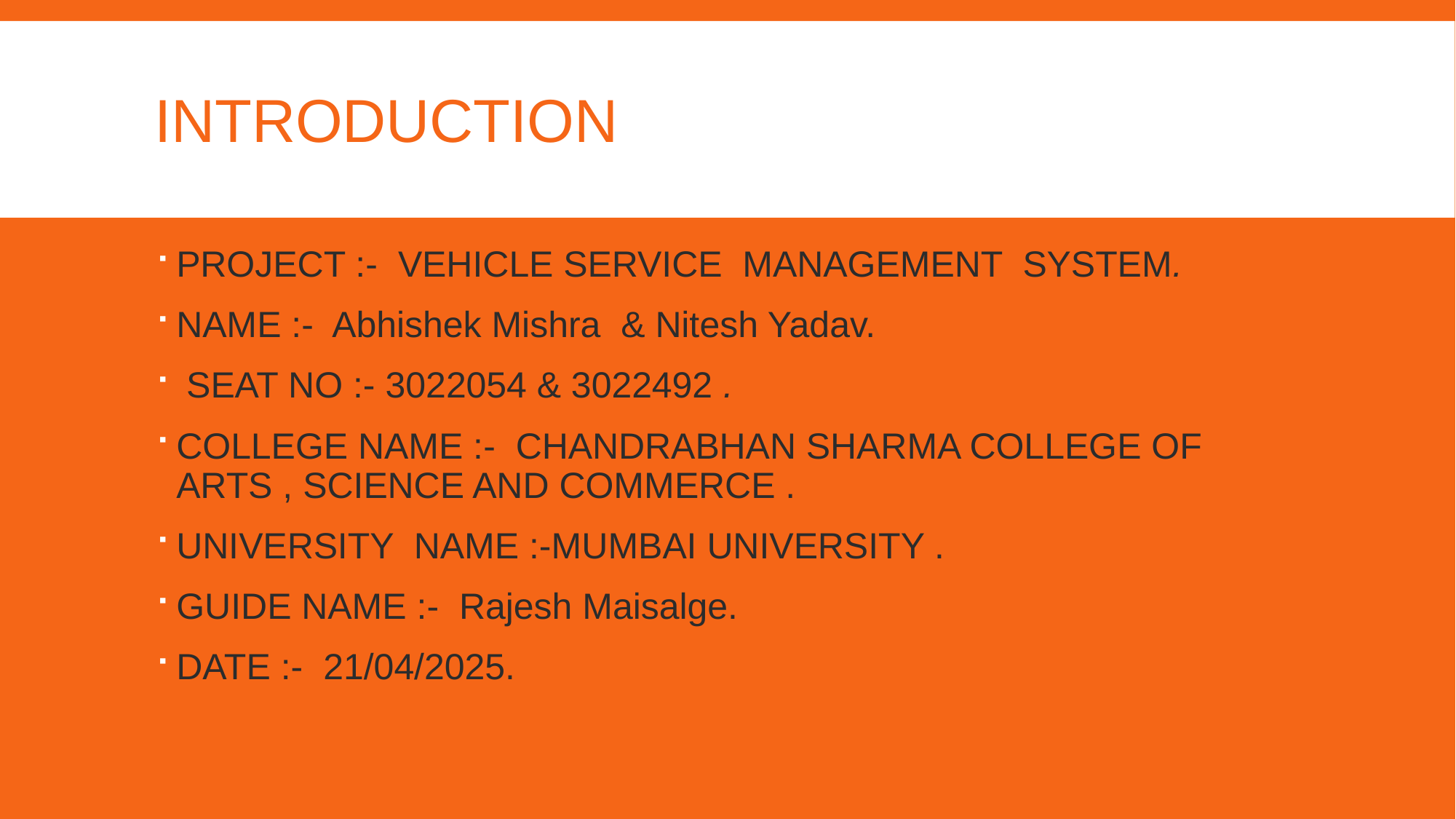

# INTRODUCTION
PROJECT :-  VEHICLE SERVICE  MANAGEMENT  SYSTEM.
NAME :-  Abhishek Mishra  & Nitesh Yadav.
 SEAT NO :- 3022054 & 3022492 .
COLLEGE NAME :-  CHANDRABHAN SHARMA COLLEGE OF ARTS , SCIENCE AND COMMERCE .
UNIVERSITY  NAME :-MUMBAI UNIVERSITY .
GUIDE NAME :-  Rajesh Maisalge.
DATE :-  21/04/2025.